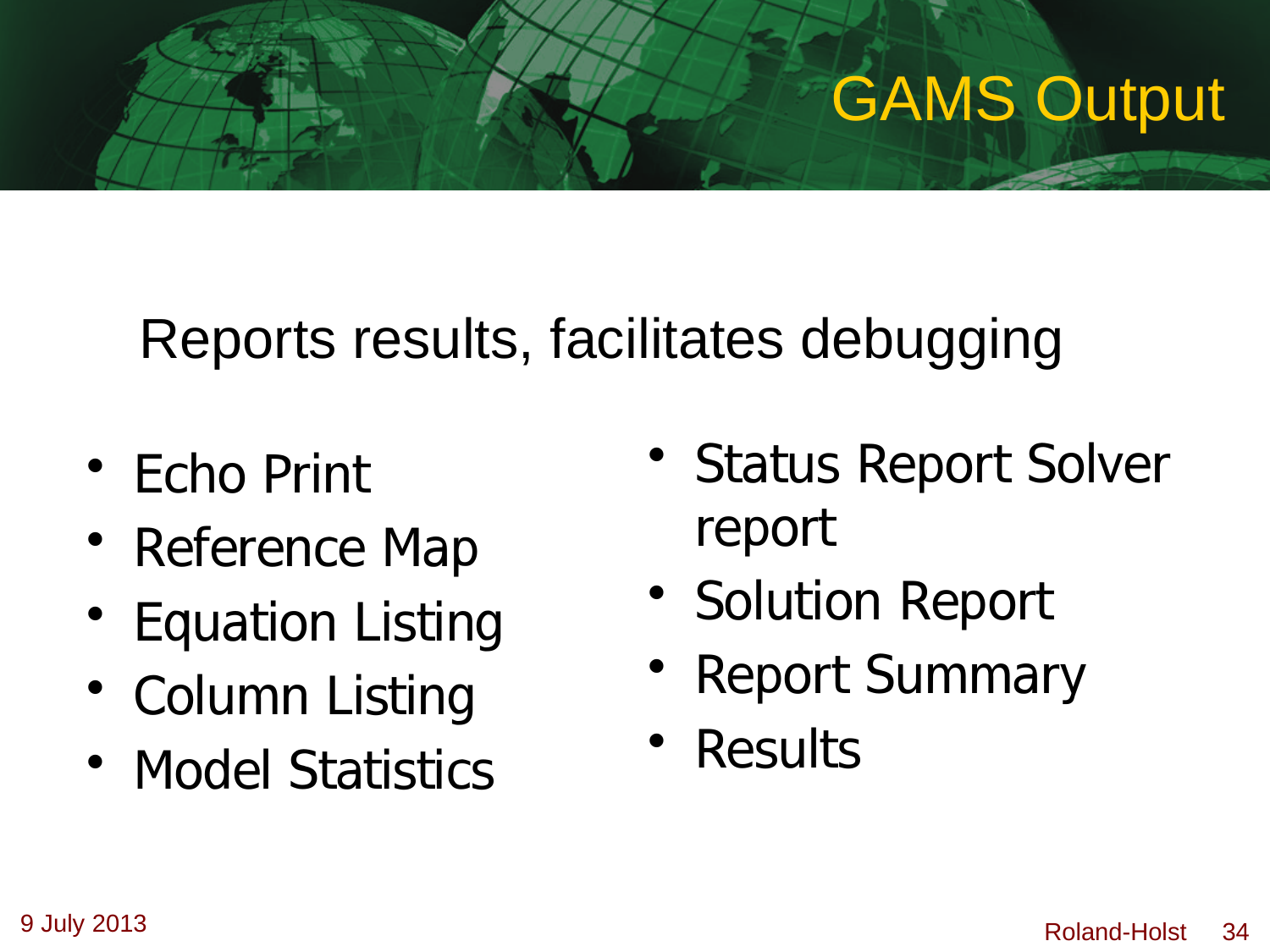

# GAMS Output
Reports results, facilitates debugging
Status Report Solver report
Solution Report
Report Summary
Results
Echo Print
Reference Map
Equation Listing
Column Listing
Model Statistics